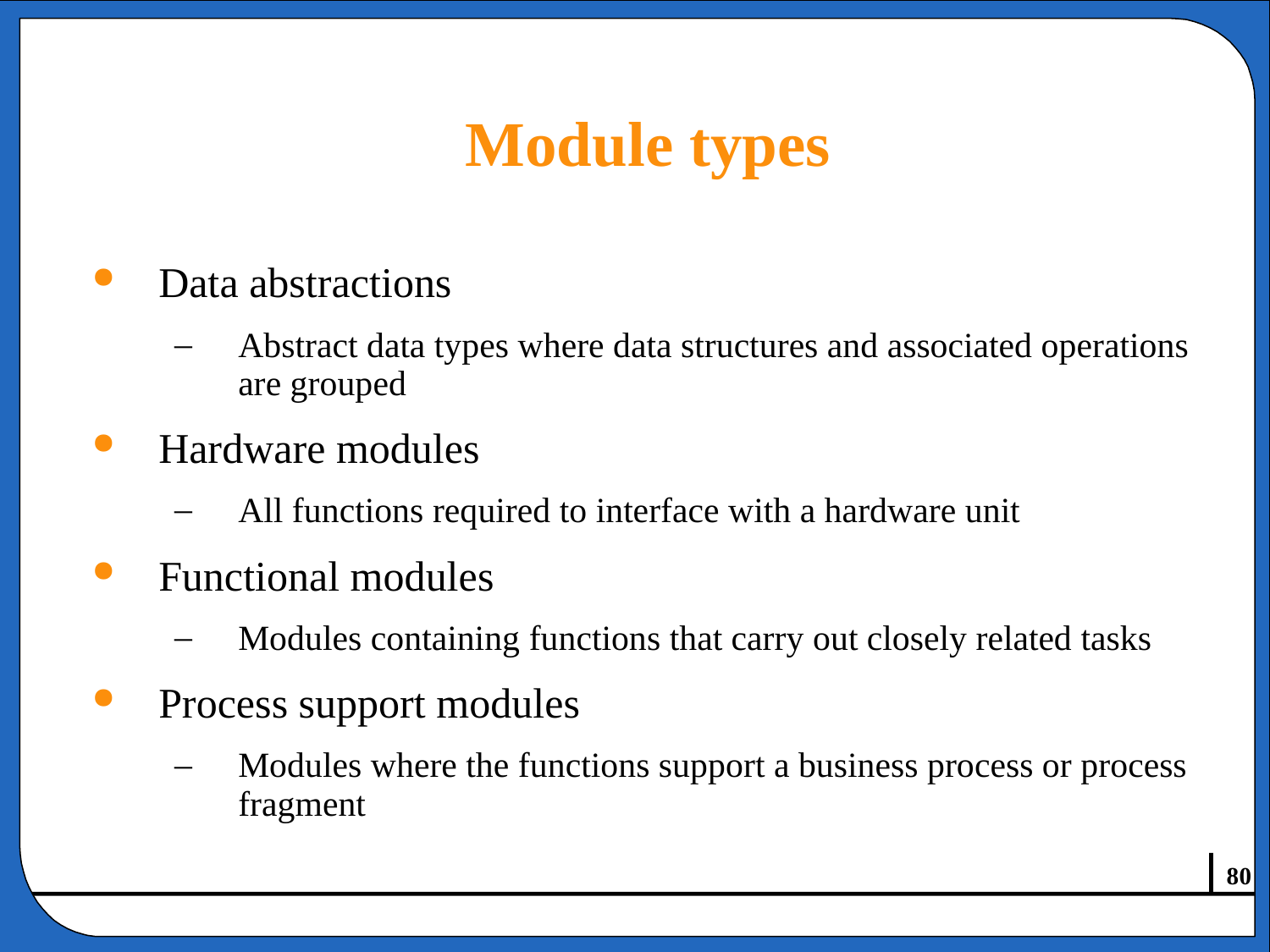

# Module types
Data abstractions
Abstract data types where data structures and associated operations are grouped
Hardware modules
All functions required to interface with a hardware unit
Functional modules
Modules containing functions that carry out closely related tasks
Process support modules
Modules where the functions support a business process or process fragment